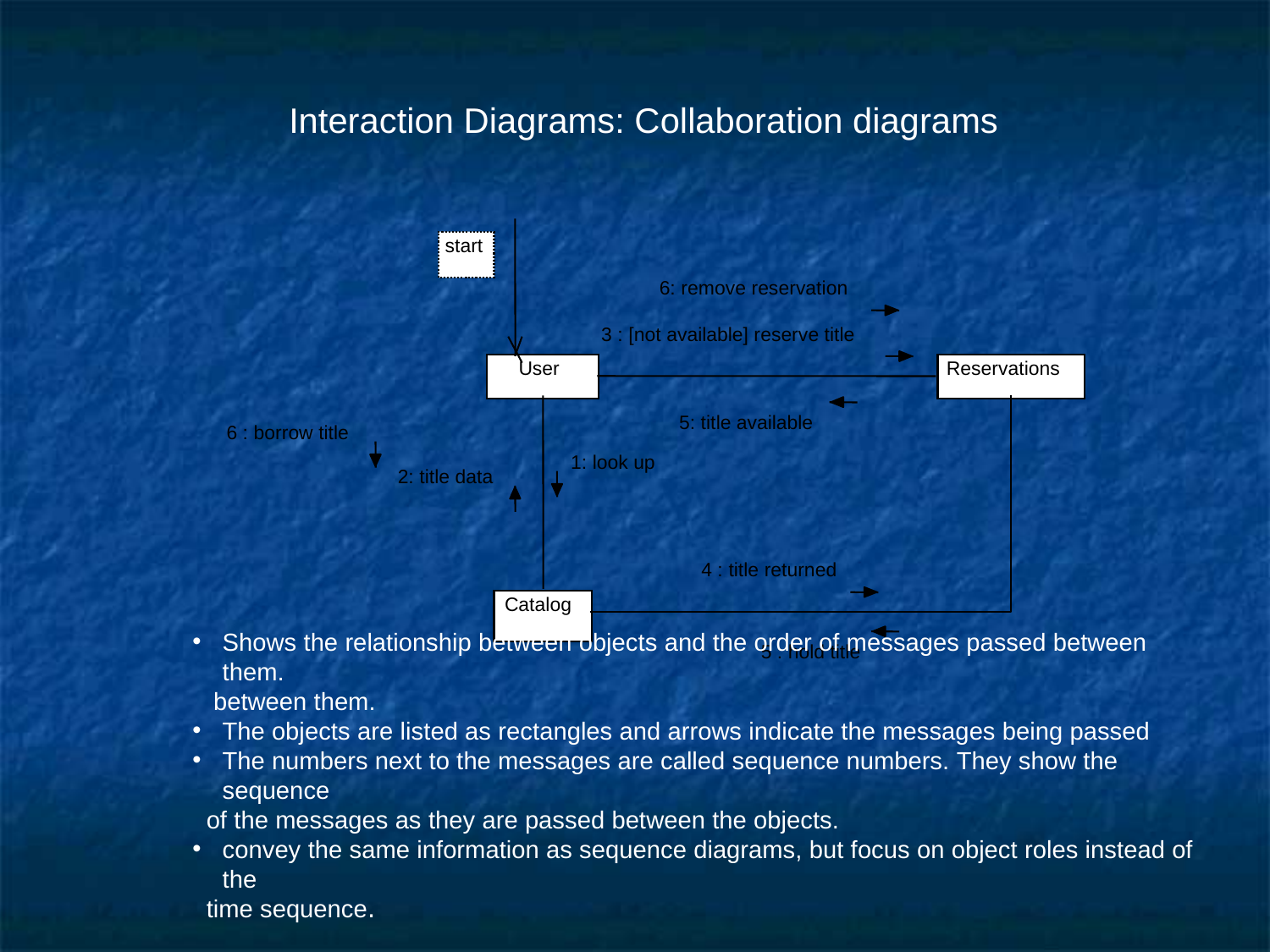

Interaction Diagrams: Collaboration diagrams

start
6: remove reservation

3 : [not available] reserve title

User

Reservations

5: title available
6 : borrow title

1: look up

2: title data

4 : title returned

Catalog

5 : hold title
Shows the relationship between objects and the order of messages passed between  them.
   between them.
The objects are listed as rectangles and arrows indicate the messages being passed
The numbers next to the messages are called sequence numbers. They show the sequence
  of the messages as they are passed between the objects.
convey the same information as sequence diagrams, but focus on object roles instead of the
  time sequence.